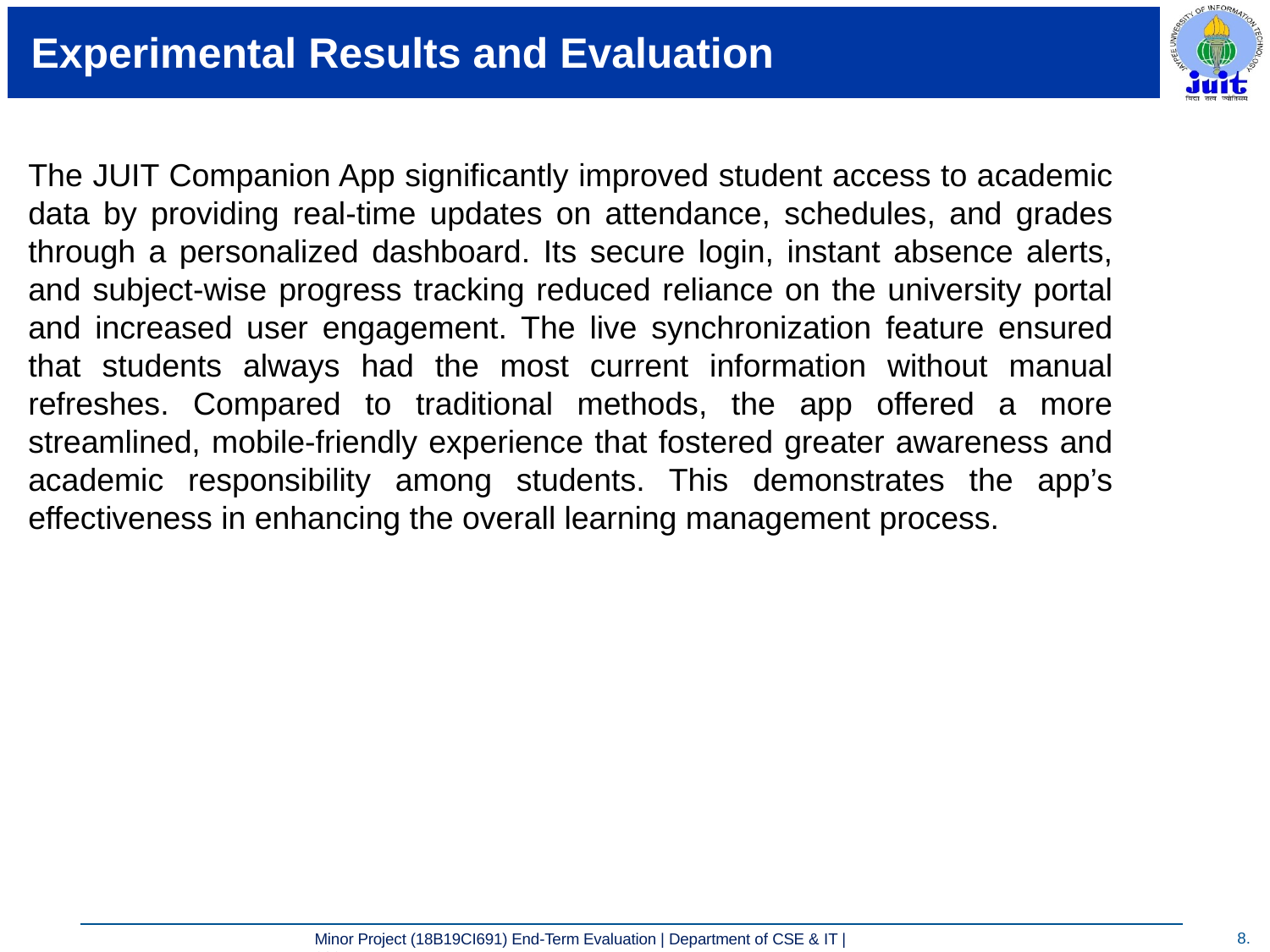

# Experimental Results and Evaluation
The JUIT Companion App significantly improved student access to academic data by providing real-time updates on attendance, schedules, and grades through a personalized dashboard. Its secure login, instant absence alerts, and subject-wise progress tracking reduced reliance on the university portal and increased user engagement. The live synchronization feature ensured that students always had the most current information without manual refreshes. Compared to traditional methods, the app offered a more streamlined, mobile-friendly experience that fostered greater awareness and academic responsibility among students. This demonstrates the app’s effectiveness in enhancing the overall learning management process.

8.
Minor Project (18B19CI691) End-Term Evaluation | Department of CSE & IT | 2025